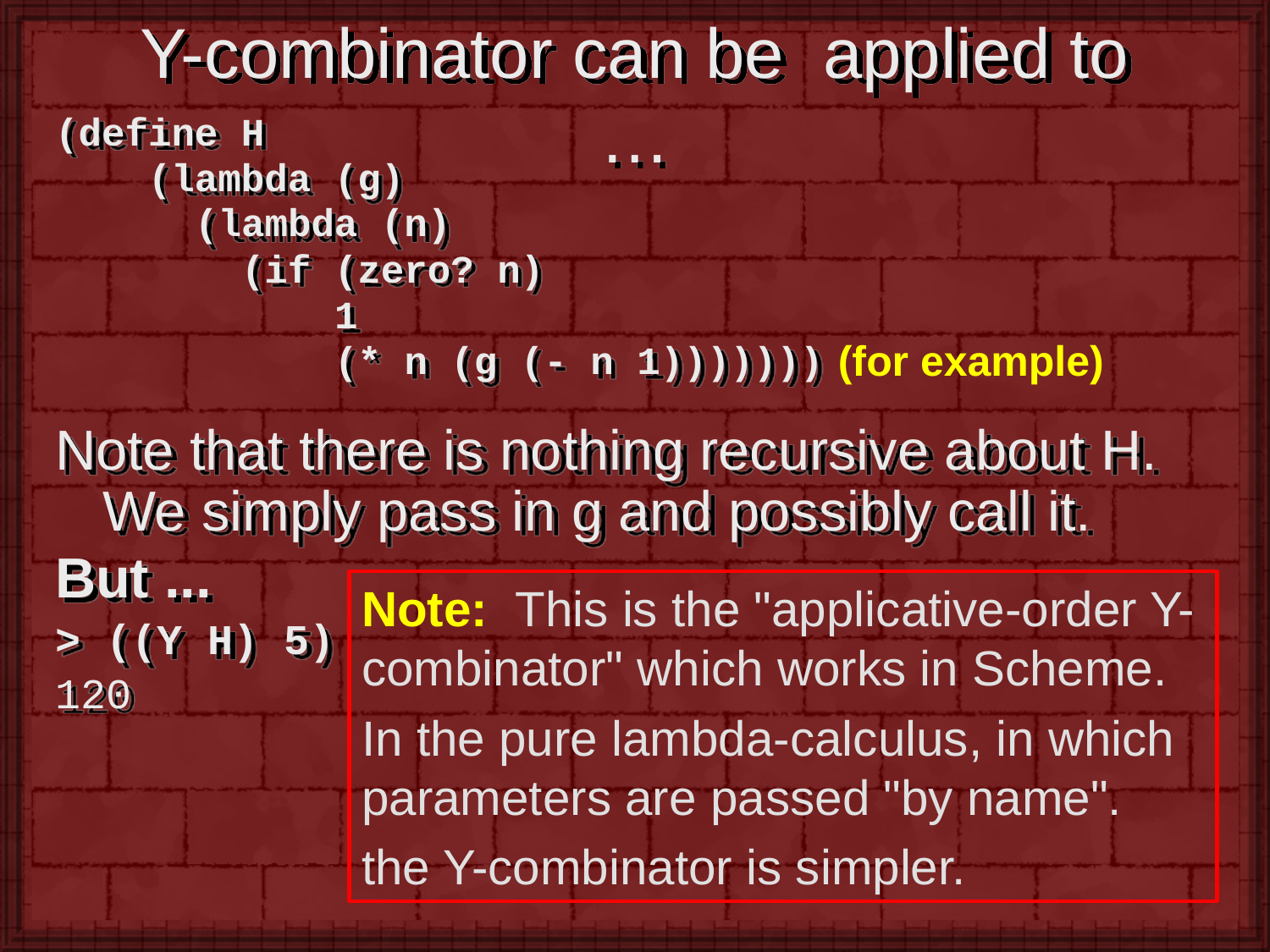

# Y-combinator can be  applied to …
(define H
    (lambda (g)
      (lambda (n)
        (if (zero? n)
            1
            (* n (g (- n 1)))))))

Note that there is nothing recursive about H.  We simply pass in g and possibly call it.
But ...
> ((Y H) 5)
120
(for example)
Note:  This is the "applicative-order Y-combinator" which works in Scheme.
In the pure lambda-calculus, in which parameters are passed "by name".
the Y-combinator is simpler.